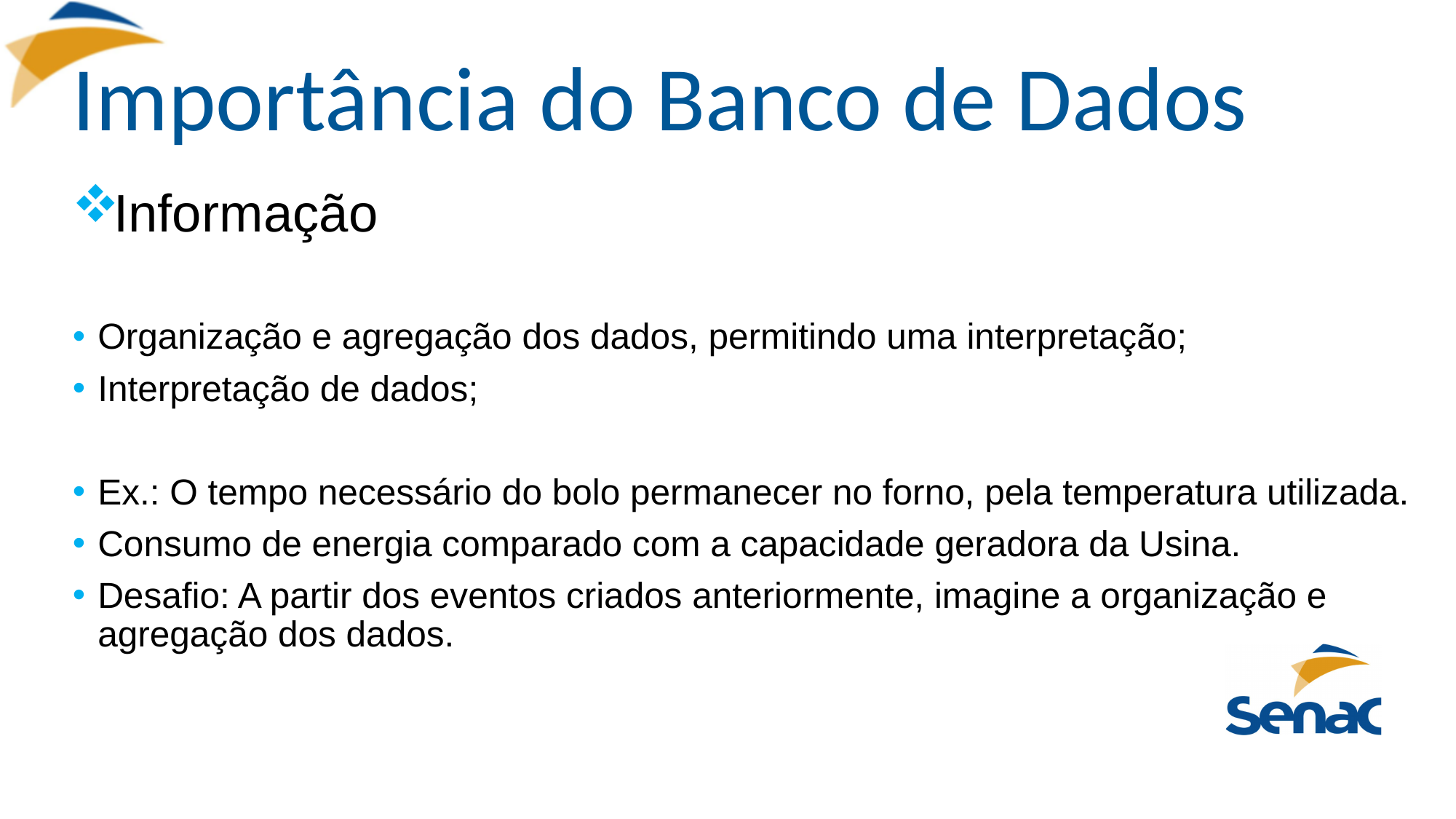

# Importância do Banco de Dados
Informação

Organização e agregação dos dados, permitindo uma interpretação;
Interpretação de dados;

Ex.: O tempo necessário do bolo permanecer no forno, pela temperatura utilizada.
Consumo de energia comparado com a capacidade geradora da Usina.
Desafio: A partir dos eventos criados anteriormente, imagine a organização e agregação dos dados.